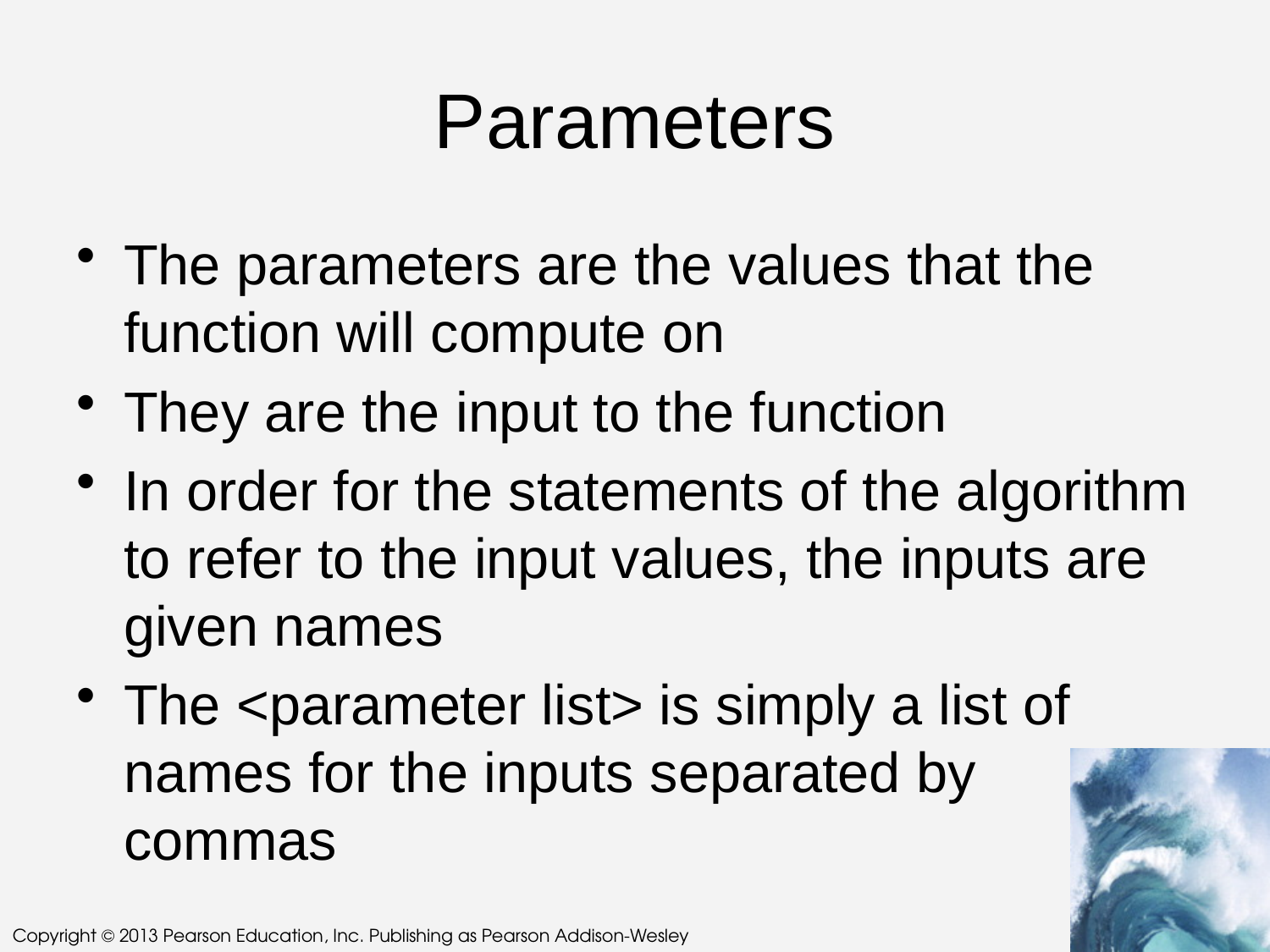

# Parameters
The parameters are the values that the function will compute on
They are the input to the function
In order for the statements of the algorithm to refer to the input values, the inputs are given names
The <parameter list> is simply a list of names for the inputs separated by commas